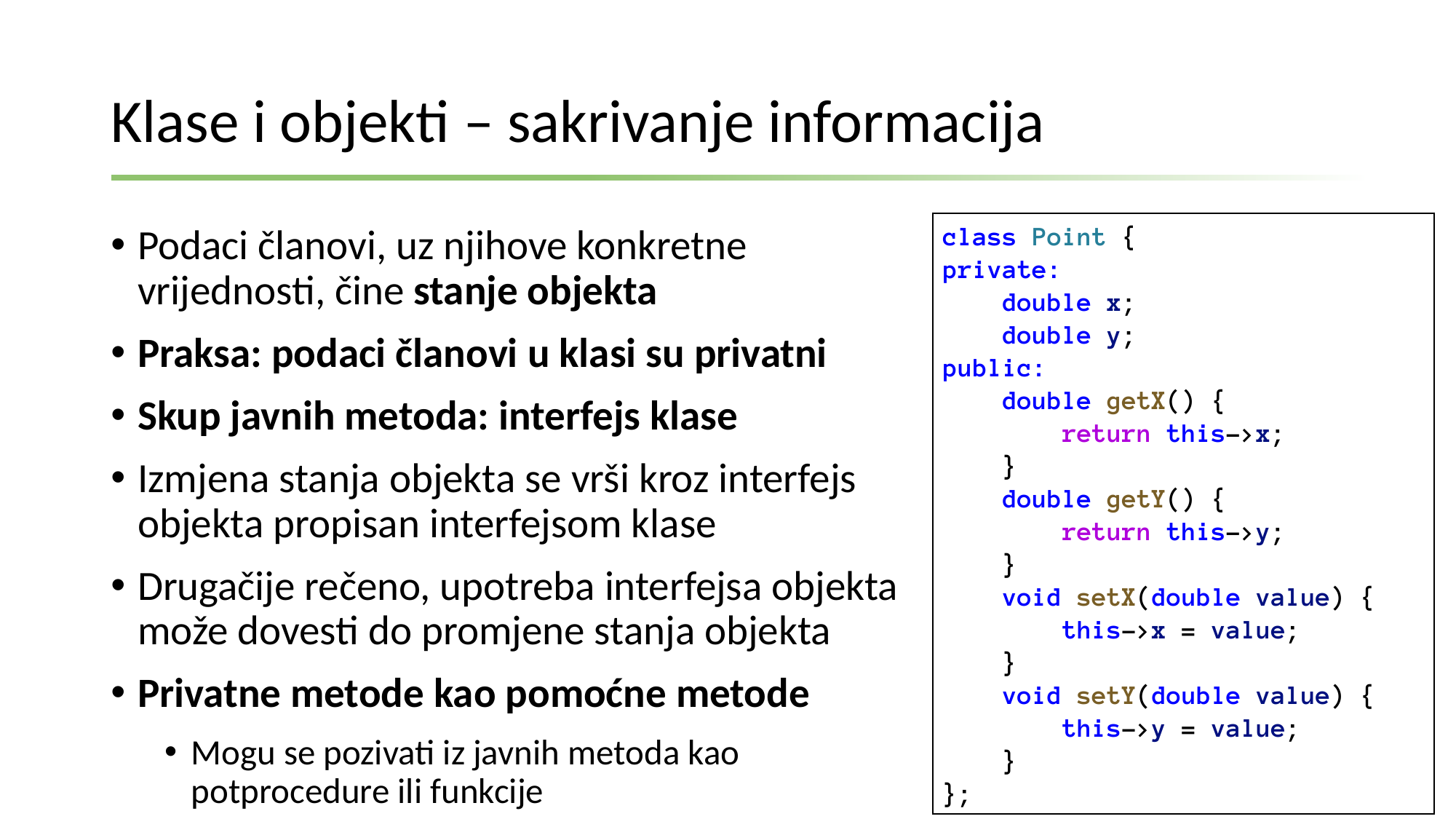

# Klase i objekti – sakrivanje informacija
class Point {
private:
    double x;
    double y;
public:
    double getX() {
        return this->x;
    }
    double getY() {
        return this->y;
    }
    void setX(double value) {
        this->x = value;
    }
    void setY(double value) {
        this->y = value;
    }
};
Podaci članovi, uz njihove konkretne vrijednosti, čine stanje objekta
Praksa: podaci članovi u klasi su privatni
Skup javnih metoda: interfejs klase
Izmjena stanja objekta se vrši kroz interfejs objekta propisan interfejsom klase
Drugačije rečeno, upotreba interfejsa objekta može dovesti do promjene stanja objekta
Privatne metode kao pomoćne metode
Mogu se pozivati iz javnih metoda kao potprocedure ili funkcije